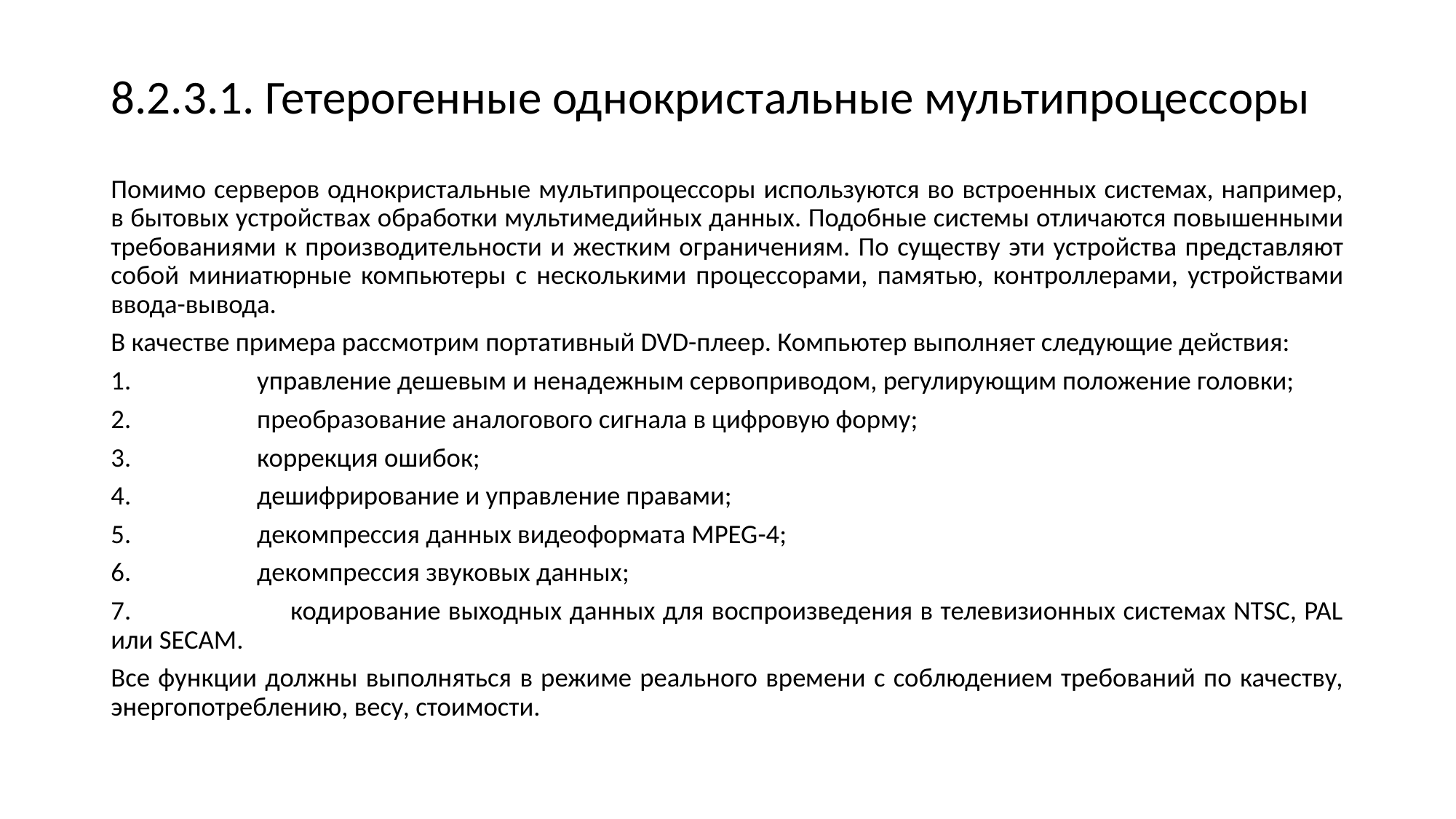

# 8.2.3.1. Гетерогенные однокристальные мультипроцессоры
Помимо серверов однокристальные мультипроцессоры используются во встроенных системах, например, в бытовых устройствах обработки мультимедийных данных. Подобные системы отличаются повышенными требованиями к производительности и жестким ограничениям. По существу эти устройства представляют собой миниатюрные компьютеры с несколькими процессорами, памятью, контроллерами, устройствами ввода-вывода.
В качестве примера рассмотрим портативный DVD-плеер. Компьютер выполняет следующие действия:
1.                     управление дешевым и ненадежным сервоприводом, регулирующим положение головки;
2.                     преобразование аналогового сигнала в цифровую форму;
3.                     коррекция ошибок;
4.                     дешифрирование и управление правами;
5.                     декомпрессия данных видеоформата MPEG-4;
6.                     декомпрессия звуковых данных;
7.                     кодирование выходных данных для воспроизведения в телевизионных системах NTSC, PAL или SECAM.
Все функции должны выполняться в режиме реального времени с соблюдением требований по качеству, энергопотреблению, весу, стоимости.